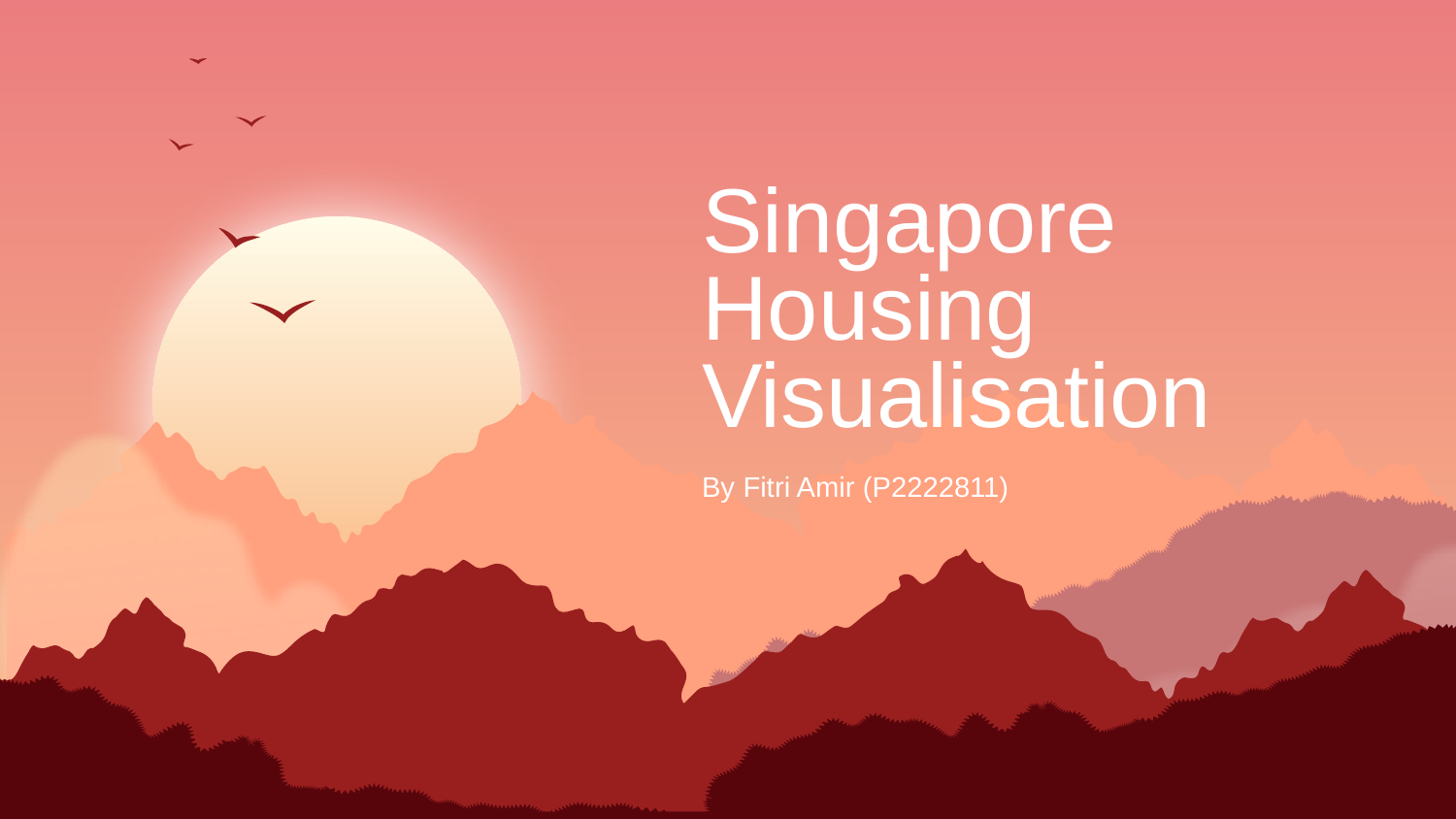

# Singapore
Housing
Visualisation

By Fitri Amir (P2222811)